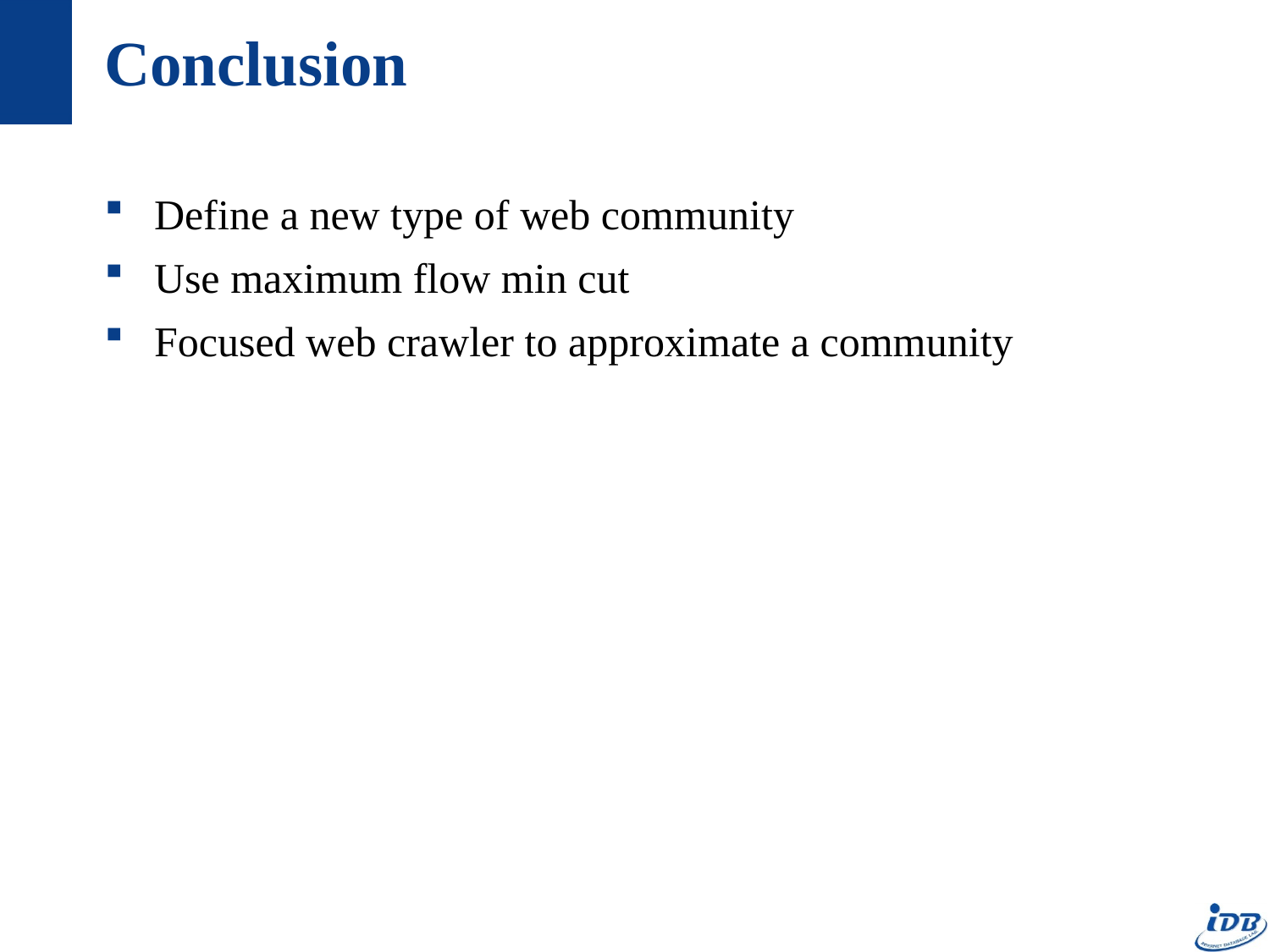

# Conclusion
Define a new type of web community
Use maximum flow min cut
Focused web crawler to approximate a community